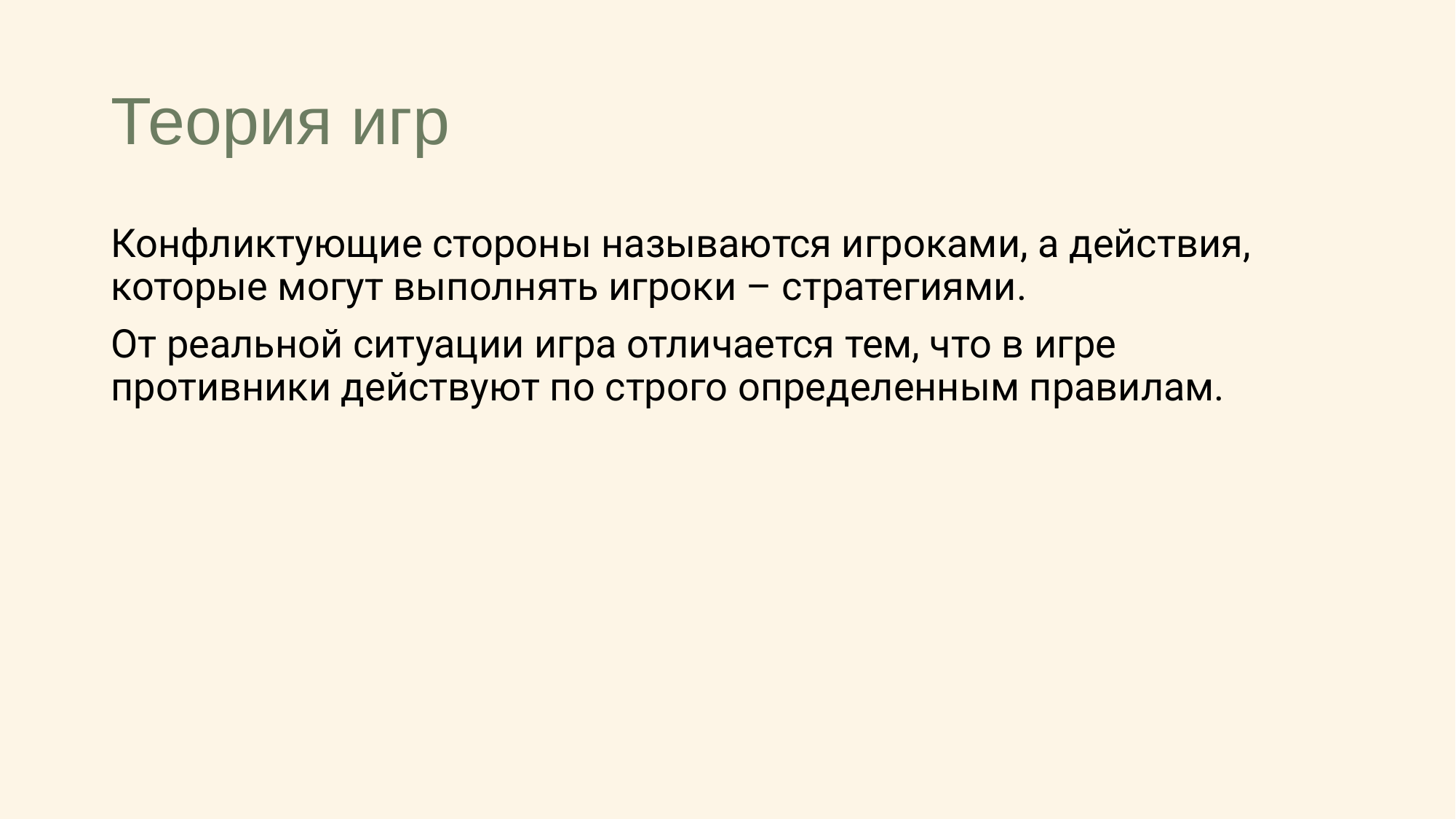

# Теория игр
Конфликтующие стороны называются игроками, а действия, которые могут выполнять игроки – стратегиями.
От реальной ситуации игра отличается тем, что в игре противники действуют по строго определенным правилам.